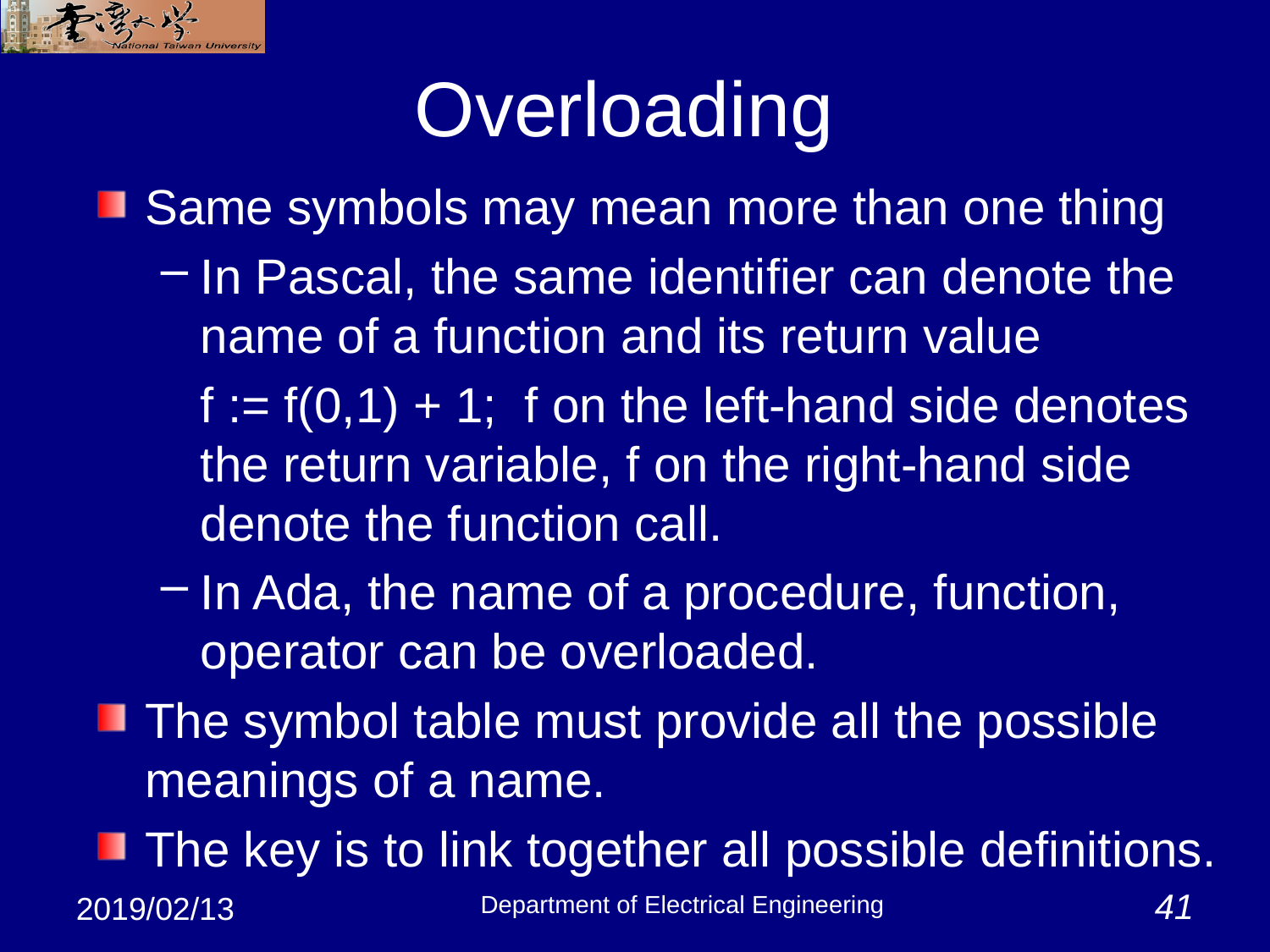

# Overloading
Same symbols may mean more than one thing
In Pascal, the same identifier can denote the name of a function and its return value
	f := f(0,1) + 1;  f on the left-hand side denotes the return variable, f on the right-hand side denote the function call.
In Ada, the name of a procedure, function, operator can be overloaded.
The symbol table must provide all the possible meanings of a name.
The key is to link together all possible definitions.
Department of Electrical Engineering
41